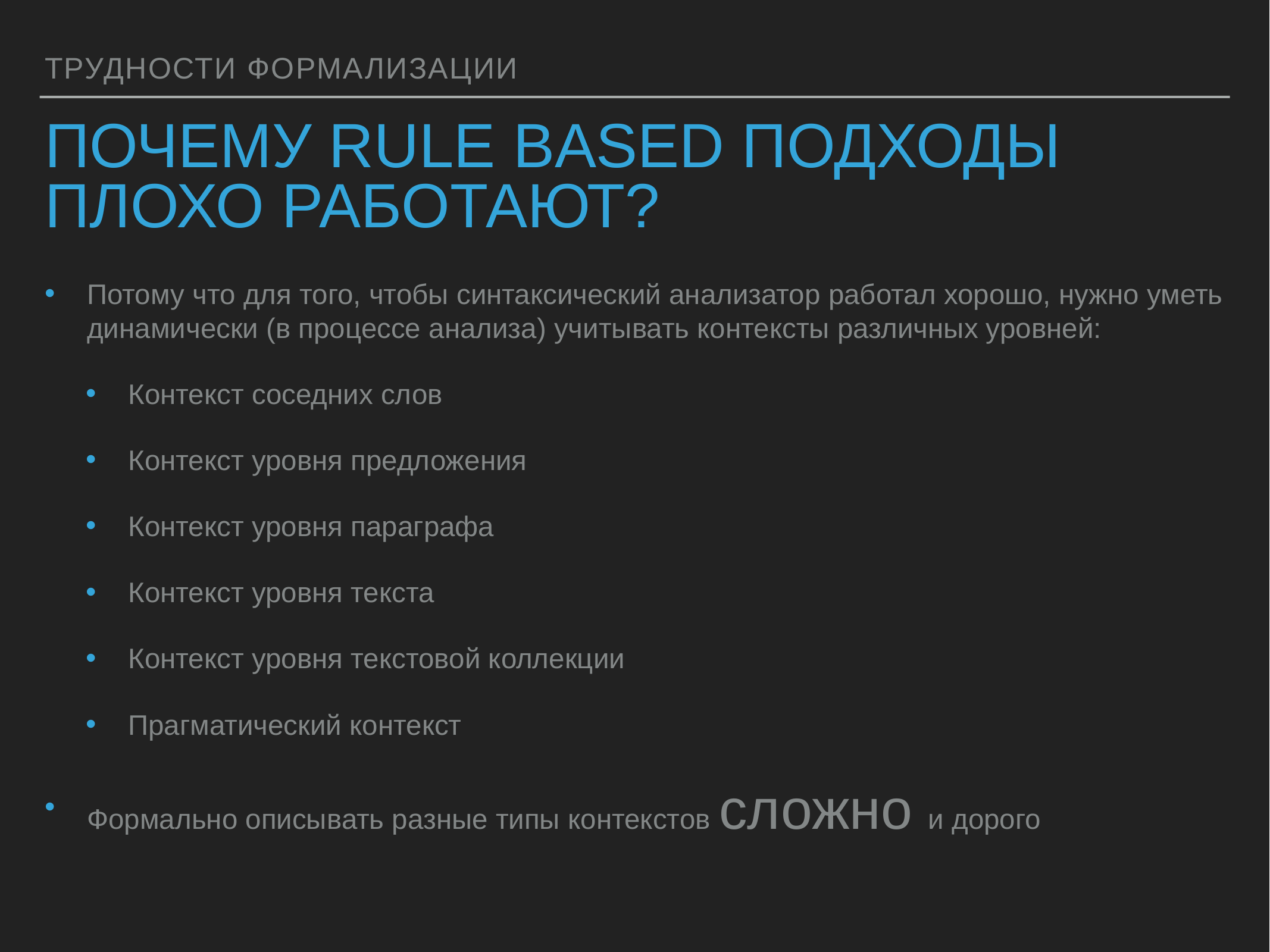

ТРУДНОСТИ ФОРМАЛИЗАЦИИ
# ПОЧЕМУ rule BASED ПОДХОДЫ ПЛОХО РАБОТАют?
Потому что для того, чтобы синтаксический анализатор работал хорошо, нужно уметь динамически (в процессе анализа) учитывать контексты различных уровней:
Контекст соседних слов
Контекст уровня предложения
Контекст уровня параграфа
Контекст уровня текста
Контекст уровня текстовой коллекции
Прагматический контекст
Формально описывать разные типы контекстов сложно и дорого